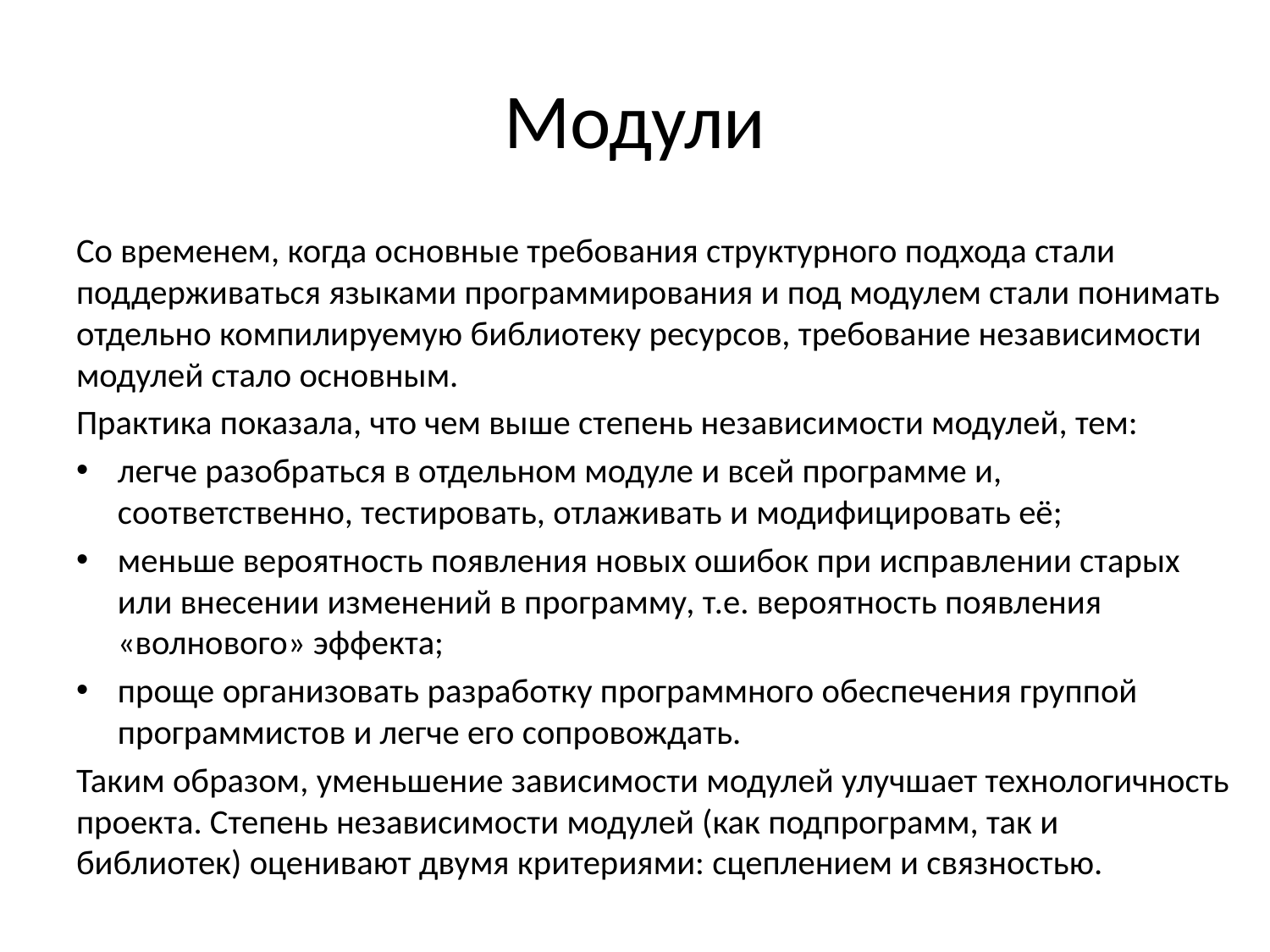

# Модули
Со временем, когда основные требования структурного подхода стали поддерживаться языками программирования и под модулем стали понимать отдельно компилируемую библиотеку ресурсов, требование независимости модулей стало основным.
Практика показала, что чем выше степень независимости модулей, тем:
легче разобраться в отдельном модуле и всей программе и, соответственно, тестировать, отлаживать и модифицировать её;
меньше вероятность появления новых ошибок при исправлении старых или внесении изменений в программу, т.е. вероятность появления «волнового» эффекта;
проще организовать разработку программного обеспечения группой программистов и легче его сопровождать.
Таким образом, уменьшение зависимости модулей улучшает технологичность проекта. Степень независимости модулей (как подпрограмм, так и библиотек) оценивают двумя критериями: сцеплением и связностью.